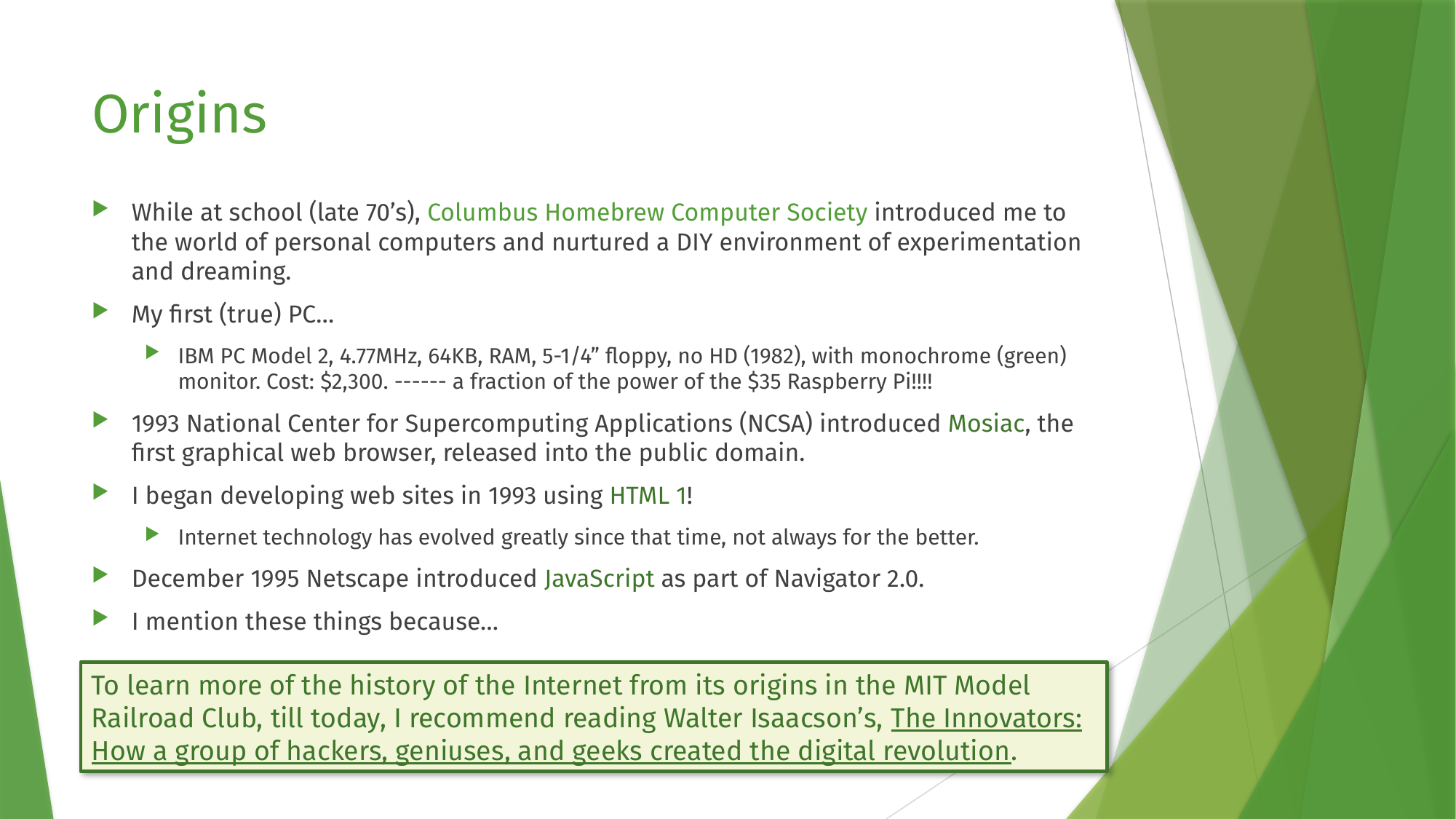

# Origins
While at school (late 70’s), Columbus Homebrew Computer Society introduced me to the world of personal computers and nurtured a DIY environment of experimentation and dreaming.
My first (true) PC…
IBM PC Model 2, 4.77MHz, 64KB, RAM, 5-1/4” floppy, no HD (1982), with monochrome (green) monitor. Cost: $2,300. ------ a fraction of the power of the $35 Raspberry Pi!!!!
1993 National Center for Supercomputing Applications (NCSA) introduced Mosiac, the first graphical web browser, released into the public domain.
I began developing web sites in 1993 using HTML 1!
Internet technology has evolved greatly since that time, not always for the better.
December 1995 Netscape introduced JavaScript as part of Navigator 2.0.
I mention these things because…
To learn more of the history of the Internet from its origins in the MIT Model Railroad Club, till today, I recommend reading Walter Isaacson’s, The Innovators: How a group of hackers, geniuses, and geeks created the digital revolution.